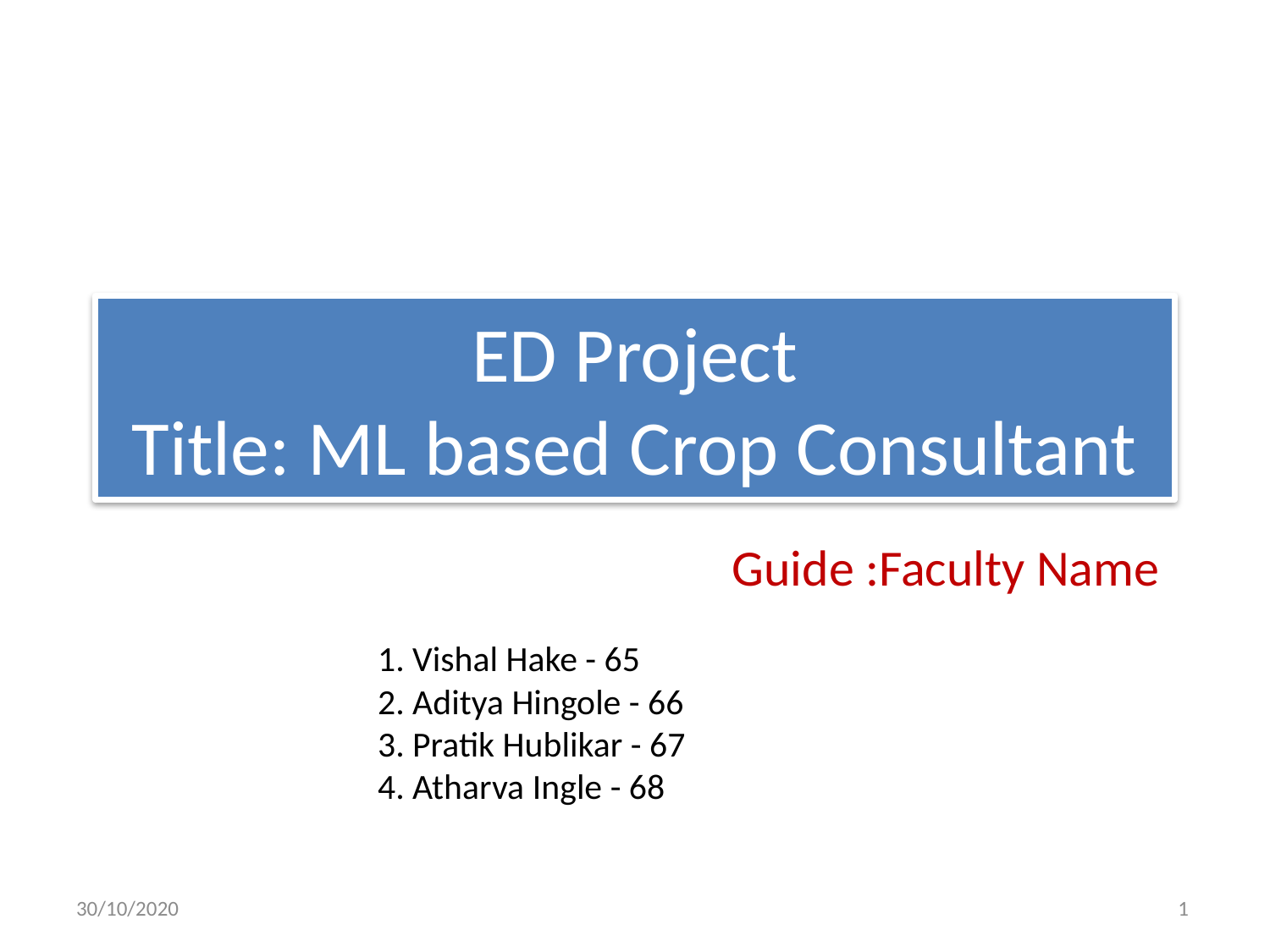

# ED Project Title: ML based Crop Consultant
Guide :Faculty Name
	1. Vishal Hake - 65
	2. Aditya Hingole - 66
	3. Pratik Hublikar - 67
	4. Atharva Ingle - 68
30/10/2020
1